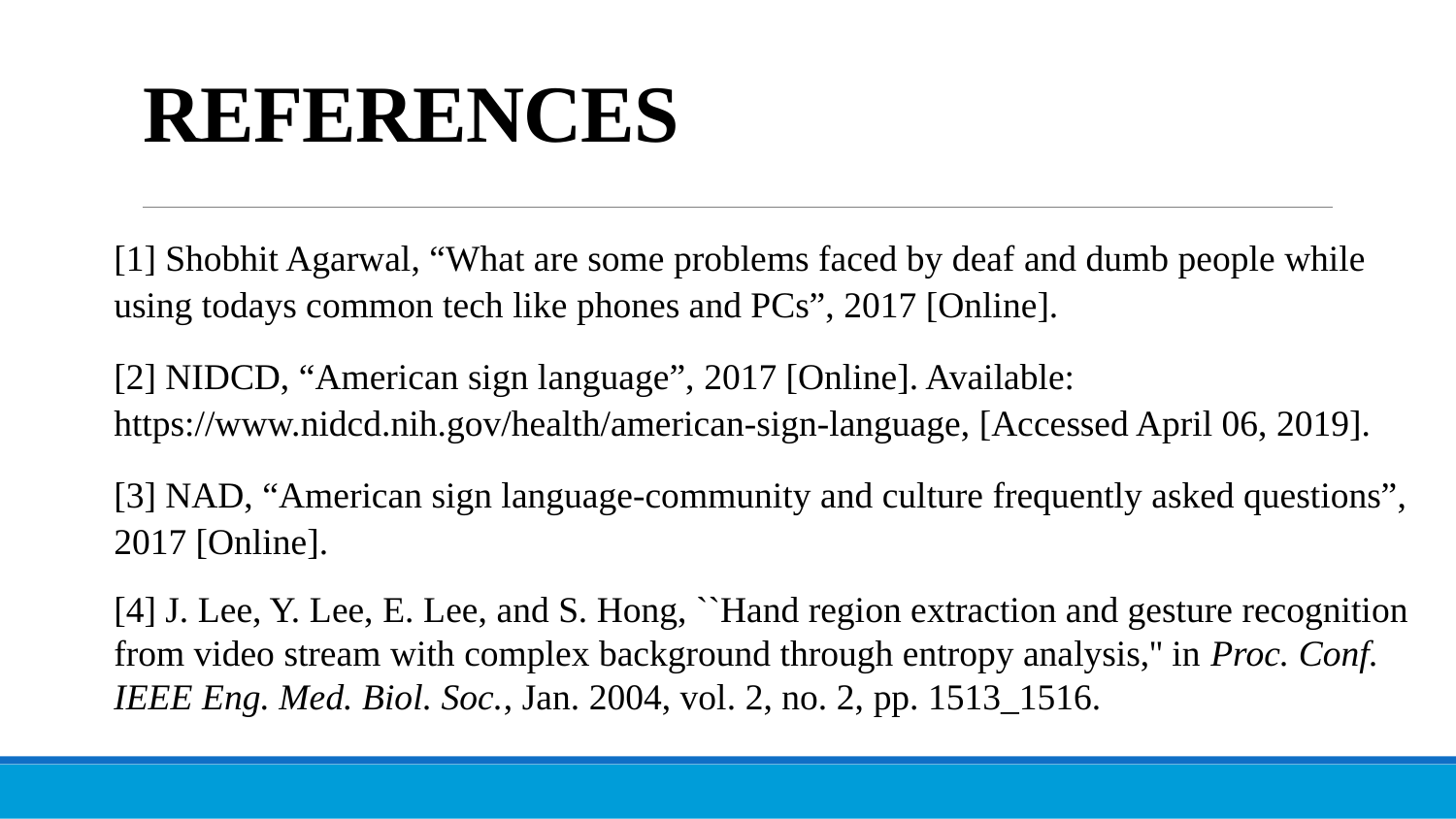

# REFERENCES

[1] Shobhit Agarwal, “What are some problems faced by deaf and dumb people while using todays common tech like phones and PCs”, 2017 [Online].
[2] NIDCD, “American sign language”, 2017 [Online]. Available: https://www.nidcd.nih.gov/health/american-sign-language, [Accessed April 06, 2019].
[3] NAD, “American sign language-community and culture frequently asked questions”, 2017 [Online].
[4] J. Lee, Y. Lee, E. Lee, and S. Hong, ``Hand region extraction and gesture recognition from video stream with complex background through entropy analysis,'' in Proc. Conf. IEEE Eng. Med. Biol. Soc., Jan. 2004, vol. 2, no. 2, pp. 1513_1516.